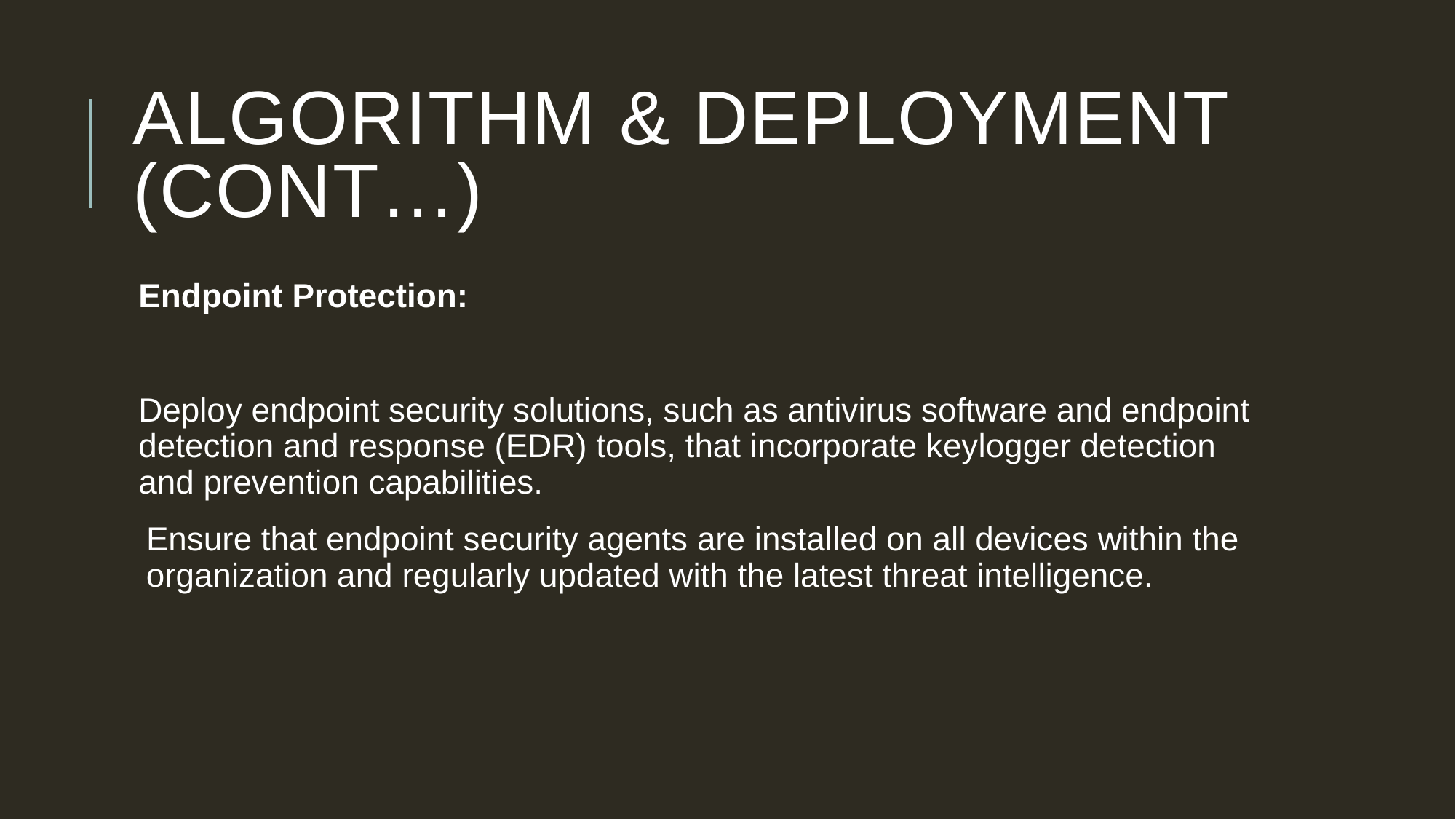

# ALGORITHM & DEPLOYMENT (CONT…)
Endpoint Protection:

Deploy endpoint security solutions, such as antivirus software and endpoint detection and response (EDR) tools, that incorporate keylogger detection and prevention capabilities.
  Ensure that endpoint security agents are installed on all devices within the       organization and regularly updated with the latest threat intelligence.